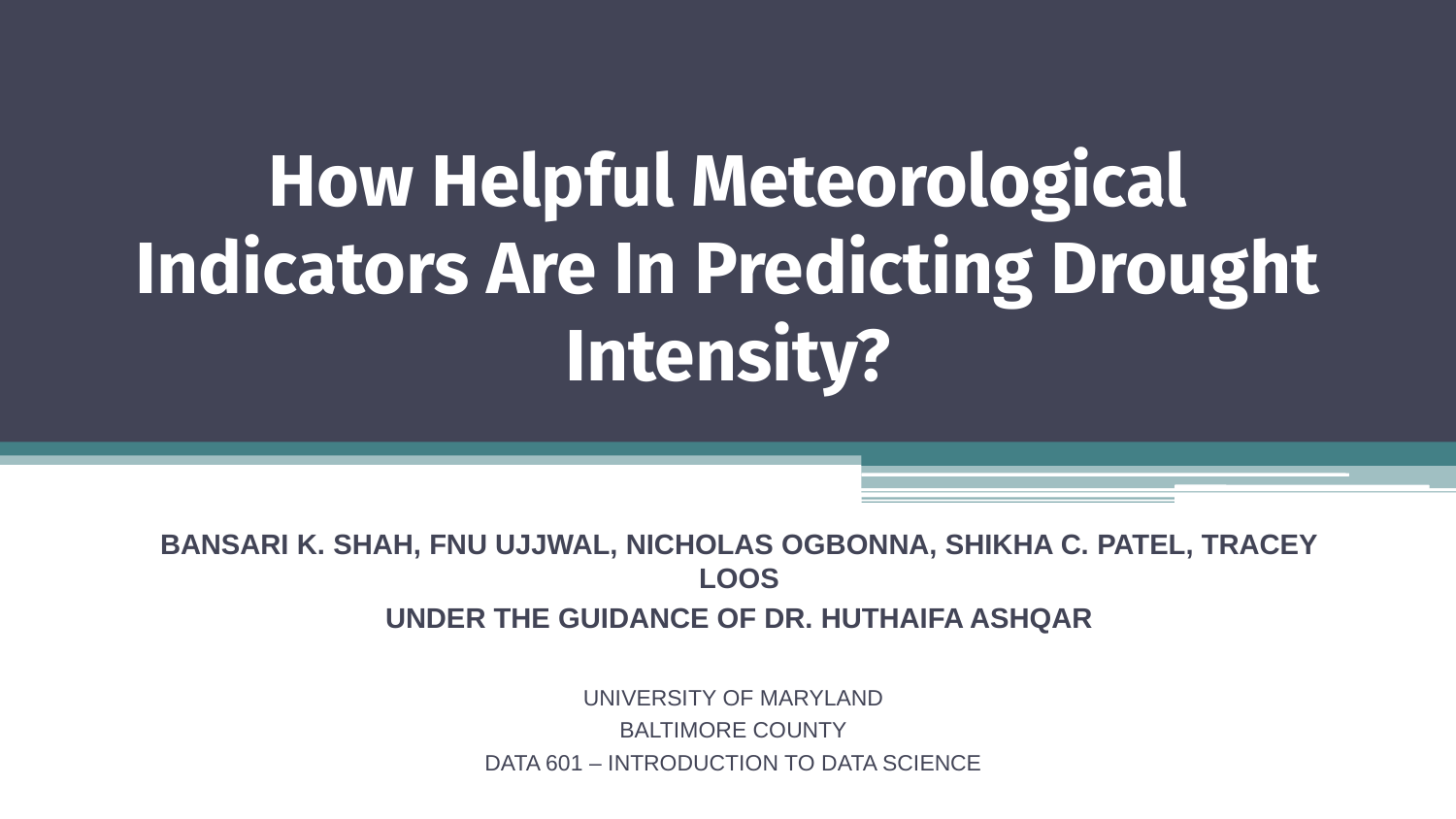

# How Helpful Meteorological Indicators Are In Predicting Drought Intensity?
BANSARI K. SHAH, FNU UJJWAL, NICHOLAS OGBONNA, SHIKHA C. PATEL, TRACEY LOOS
UNDER THE GUIDANCE OF DR. HUTHAIFA ASHQAR

UNIVERSITY OF MARYLAND
BALTIMORE COUNTY
DATA 601 – INTRODUCTION TO DATA SCIENCE